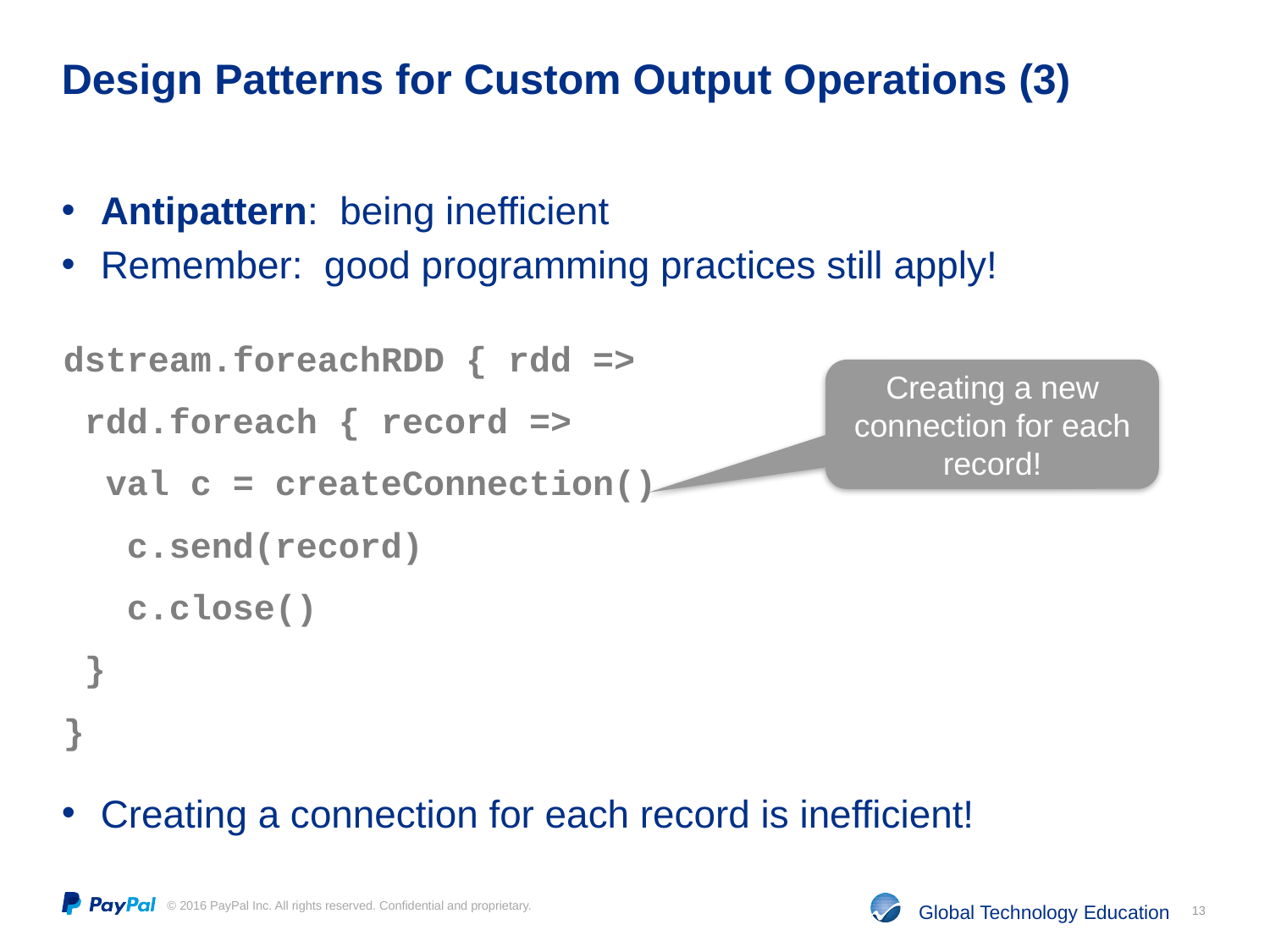

# Design Patterns for Custom Output Operations (3)
Antipattern:  being inefficient
Remember:  good programming practices still apply!
dstream.foreachRDD { rdd =>
 rdd.foreach { record =>
  val c = createConnection()
   c.send(record)
   c.close()
 }
}
Creating a new connection for each record!
Creating a connection for each record is inefficient!
13